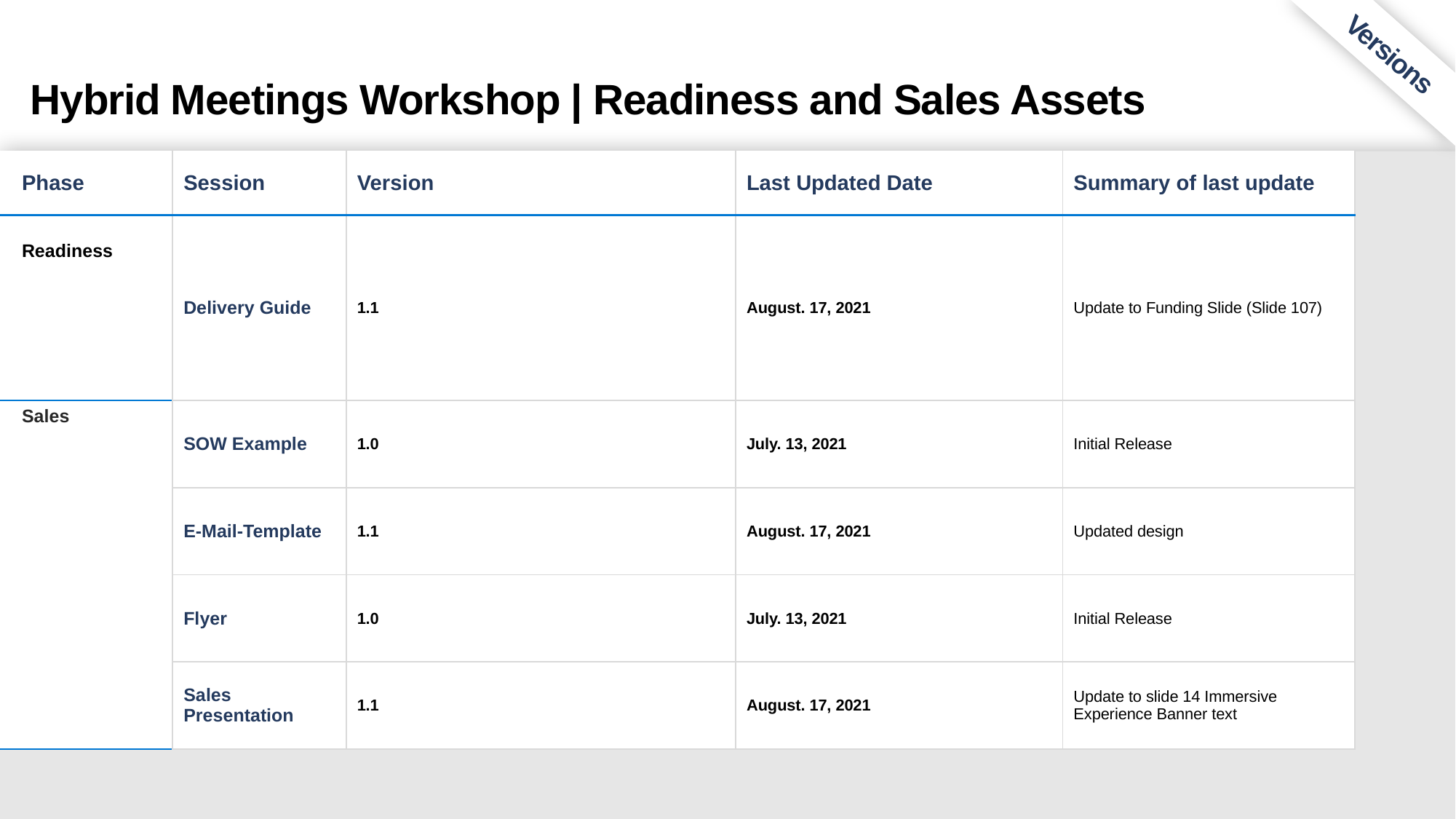

Versions
# Hybrid Meetings Workshop | Readiness and Sales Assets
| Phase | Session | Version | Last Updated Date | Summary of last update |
| --- | --- | --- | --- | --- |
| Readiness | Delivery Guide | 1.1 | August. 17, 2021 | Update to Funding Slide (Slide 107) |
| Sales | SOW Example | 1.0 | July. 13, 2021 | Initial Release |
|  | E-Mail-Template | 1.1 | August. 17, 2021 | Updated design |
|  | Flyer | 1.0 | July. 13, 2021 | Initial Release |
|  | Sales Presentation | 1.1 | August. 17, 2021 | Update to slide 14 Immersive Experience Banner text |